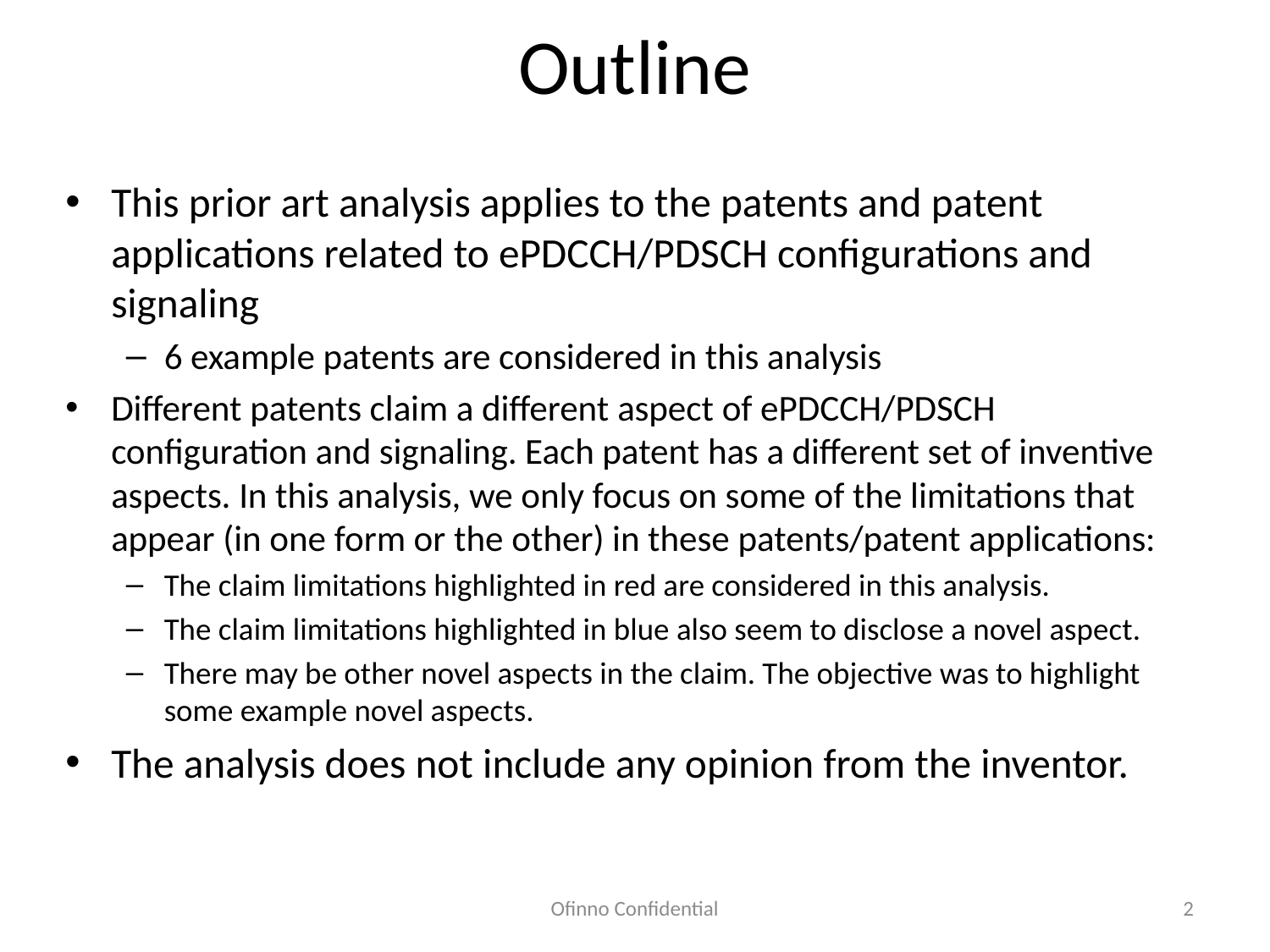

# Outline
This prior art analysis applies to the patents and patent applications related to ePDCCH/PDSCH configurations and signaling
6 example patents are considered in this analysis
Different patents claim a different aspect of ePDCCH/PDSCH configuration and signaling. Each patent has a different set of inventive aspects. In this analysis, we only focus on some of the limitations that appear (in one form or the other) in these patents/patent applications:
The claim limitations highlighted in red are considered in this analysis.
The claim limitations highlighted in blue also seem to disclose a novel aspect.
There may be other novel aspects in the claim. The objective was to highlight some example novel aspects.
The analysis does not include any opinion from the inventor.
Ofinno Confidential
2